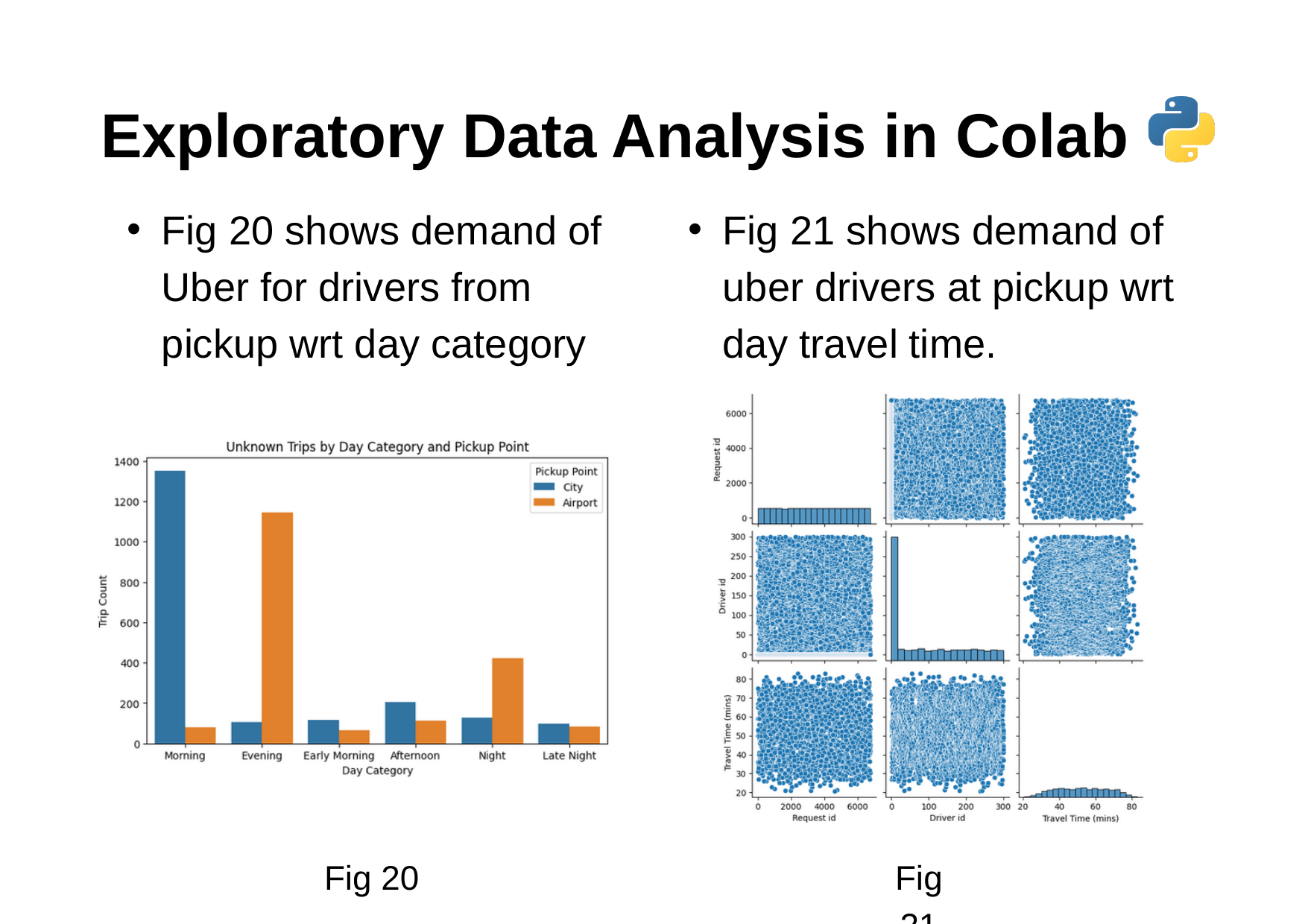

Exploratory Data Analysis in Colab

Fig 20 shows demand of Uber for drivers from pickup wrt day category
Fig 21 shows demand of uber drivers at pickup wrt day travel time.

Fig 20
Fig 21